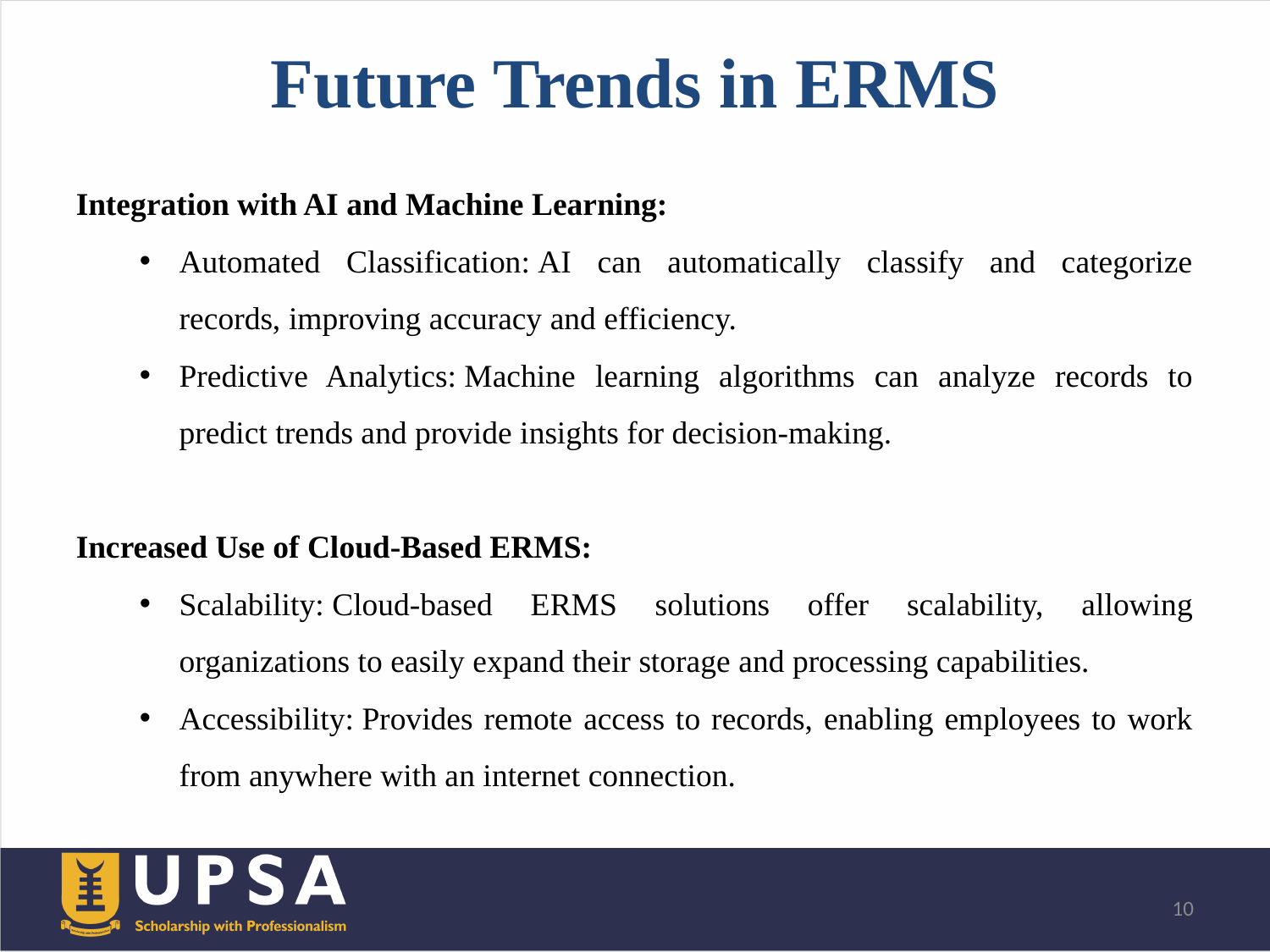

# Future Trends in ERMS
Integration with AI and Machine Learning:
Automated Classification: AI can automatically classify and categorize records, improving accuracy and efficiency.
Predictive Analytics: Machine learning algorithms can analyze records to predict trends and provide insights for decision-making.

Increased Use of Cloud-Based ERMS:
Scalability: Cloud-based ERMS solutions offer scalability, allowing organizations to easily expand their storage and processing capabilities.
Accessibility: Provides remote access to records, enabling employees to work from anywhere with an internet connection.
10